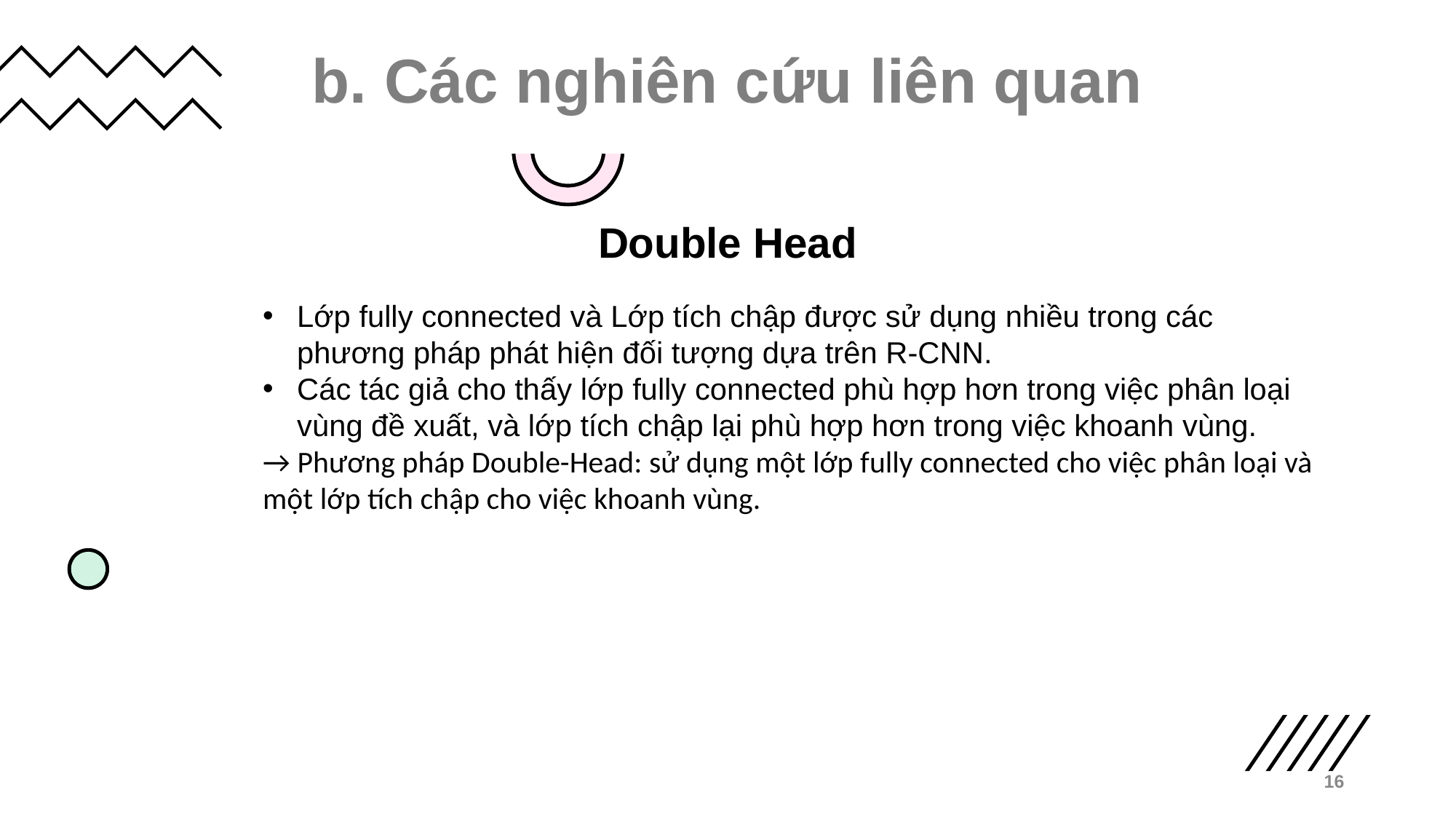

# b. Các nghiên cứu liên quan

Double Head
Lớp fully connected và Lớp tích chập được sử dụng nhiều trong các phương pháp phát hiện đối tượng dựa trên R-CNN.
Các tác giả cho thấy lớp fully connected phù hợp hơn trong việc phân loại vùng đề xuất, và lớp tích chập lại phù hợp hơn trong việc khoanh vùng.
→ Phương pháp Double-Head: sử dụng một lớp fully connected cho việc phân loại và một lớp tích chập cho việc khoanh vùng.

16